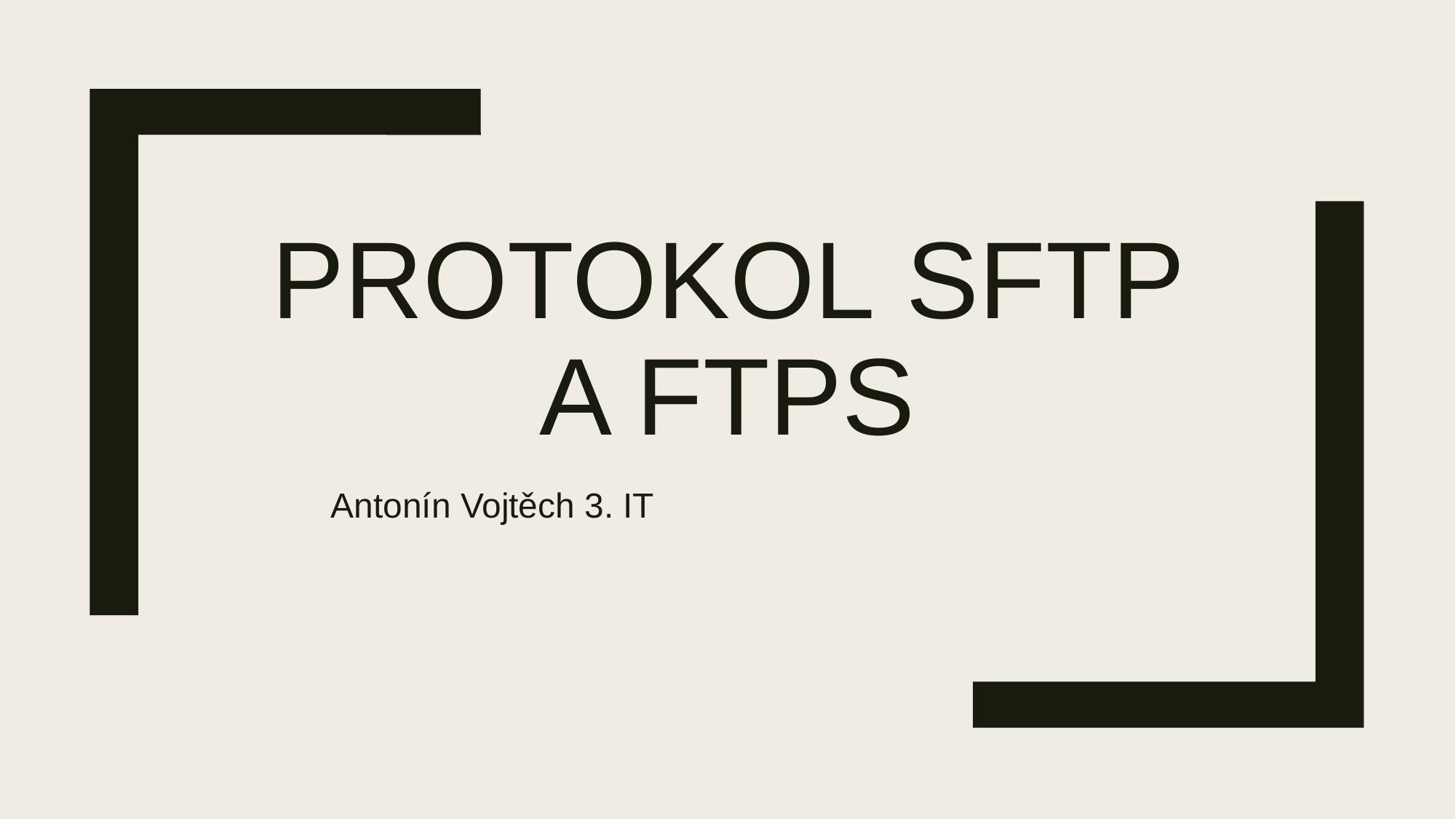

# Protokol SFTP A ftps
Antonín Vojtěch 3. IT